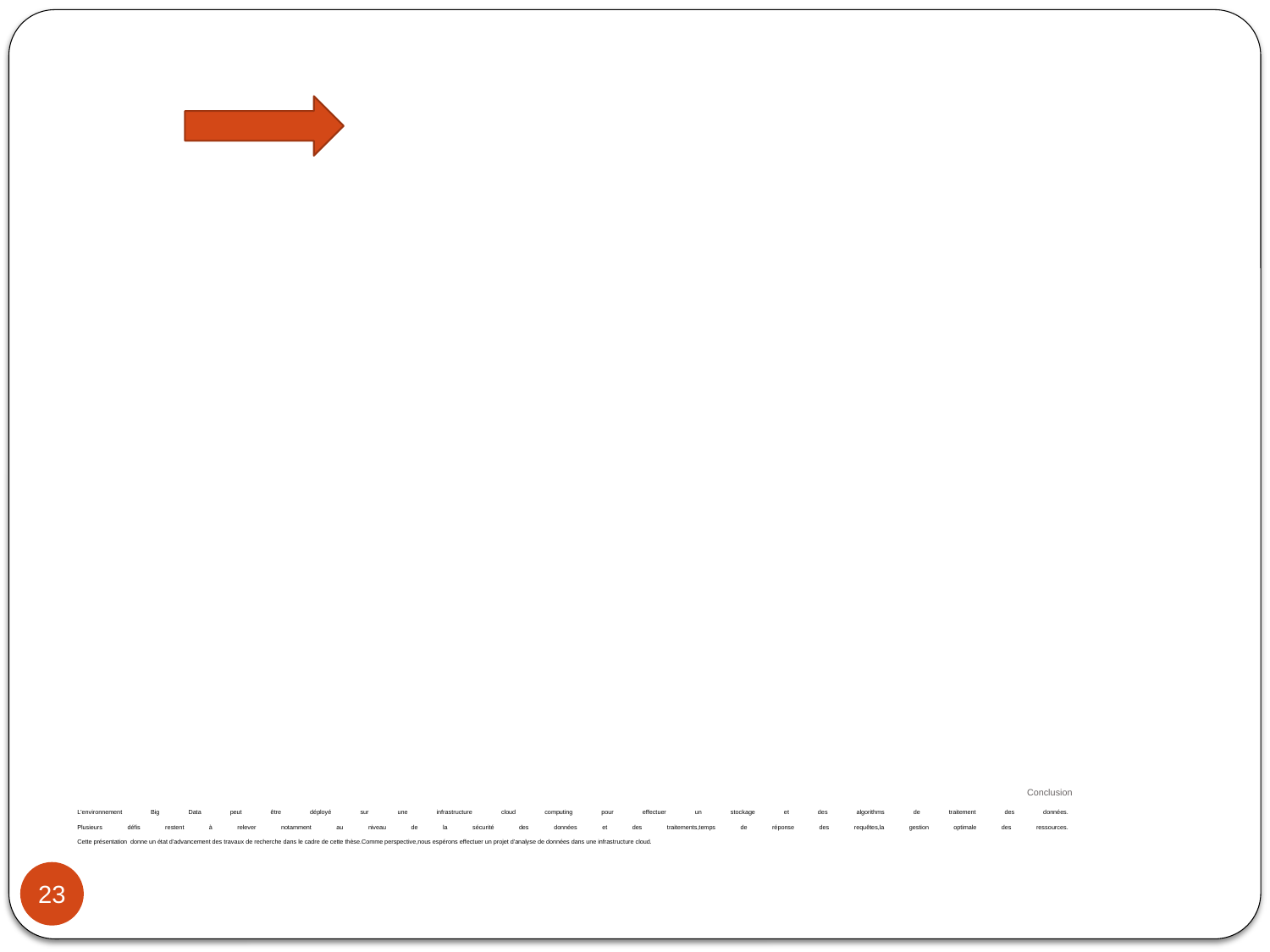

# Conclusion L’environnement Big Data peut être déployé sur une infrastructure cloud computing pour effectuer un stockage et des algorithms de traitement des données. Plusieurs défis restent à relever notamment au niveau de la sécurité des données et des traitements,temps de réponse des requêtes,la gestion optimale des ressources. Cette présentation  donne un état d’advancement des travaux de recherche dans le cadre de cette thèse.Comme perspective,nous espérons effectuer un projet d’analyse de données dans une infrastructure cloud.
23